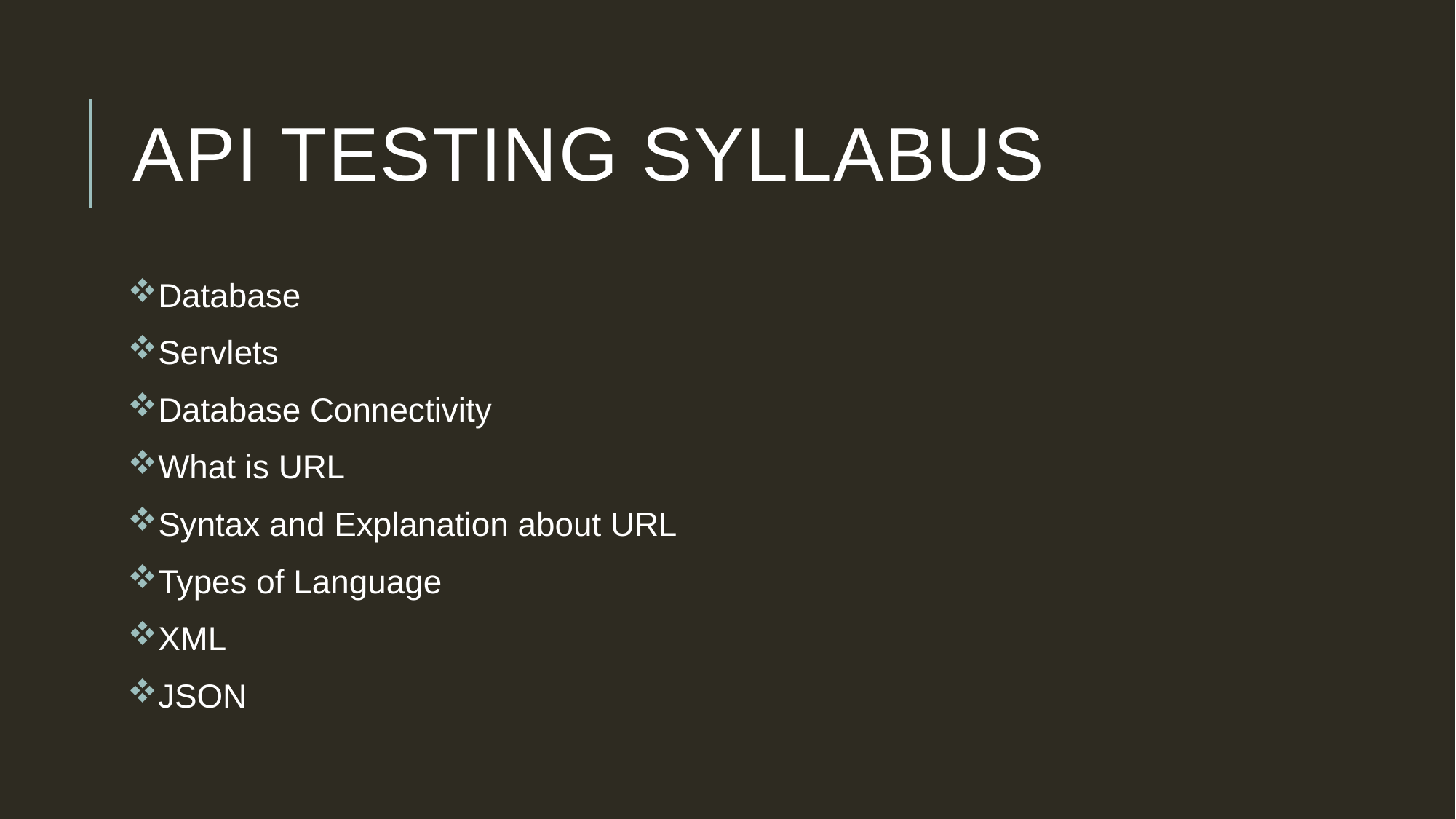

# API Testing Syllabus
Database
Servlets
Database Connectivity
What is URL
Syntax and Explanation about URL
Types of Language
XML
JSON